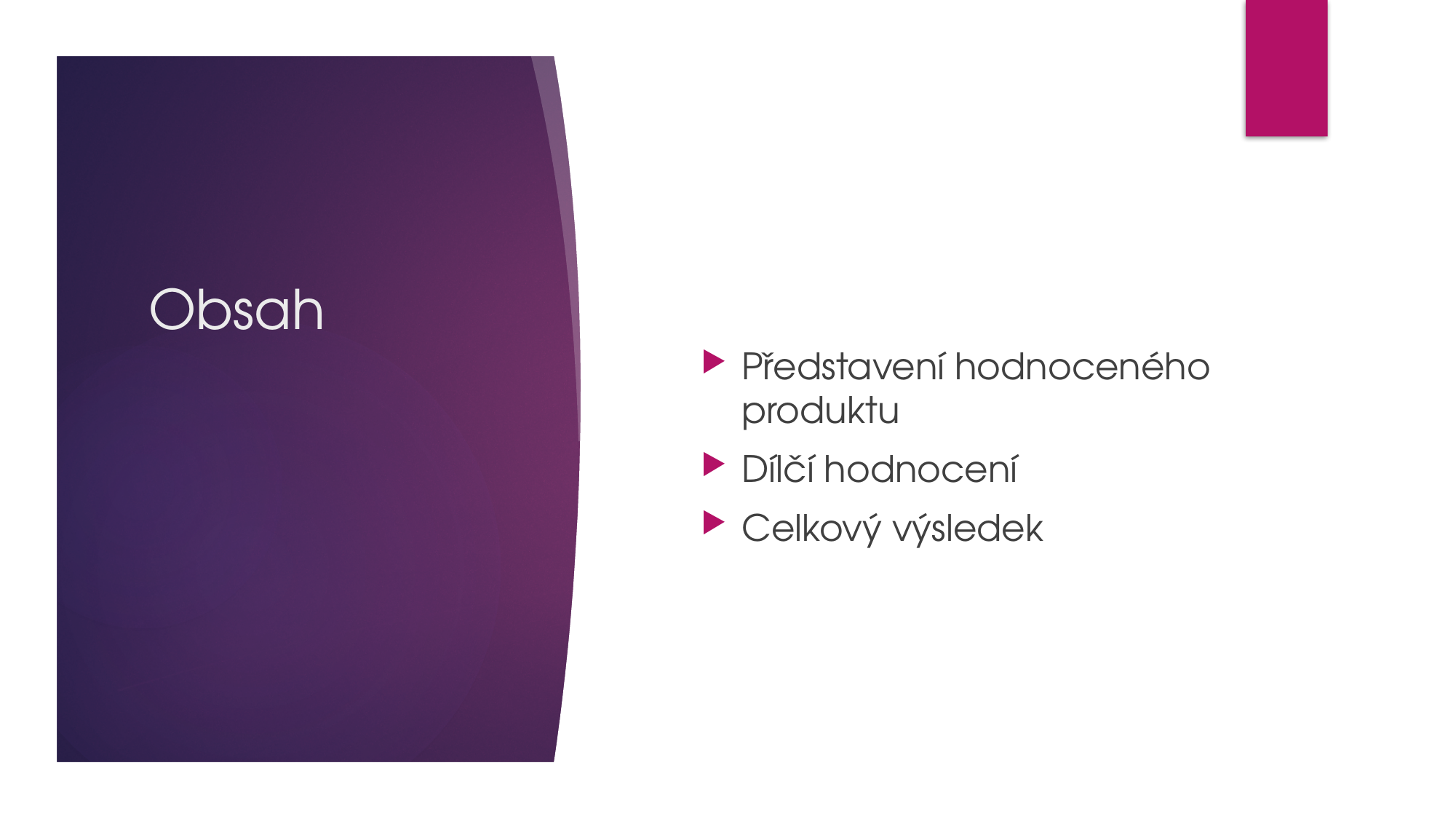

# Obsah
Představení hodnoceného produktu
Dílčí hodnocení
Celkový výsledek